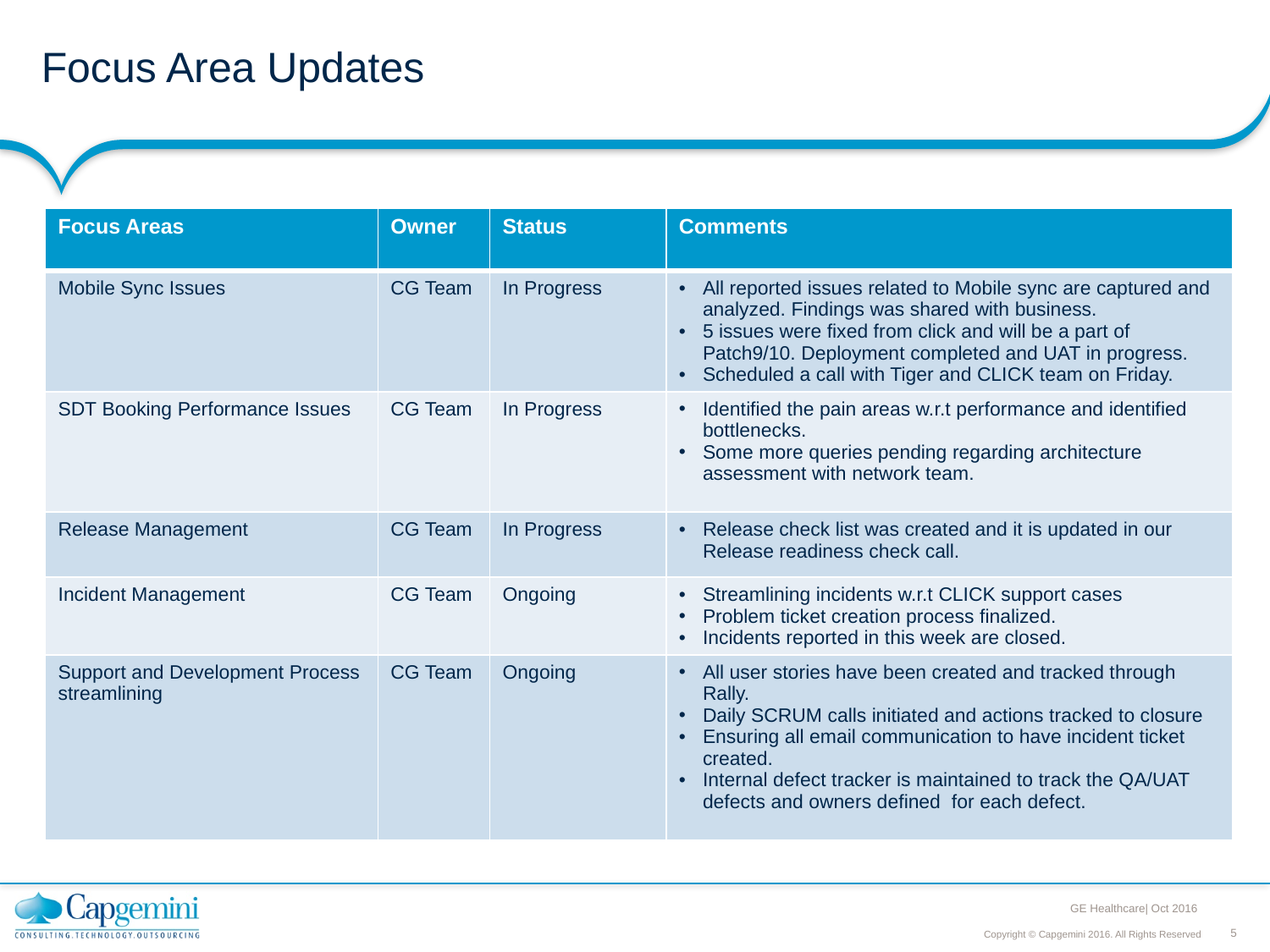

# Focus Area Updates
| Focus Areas | Owner | Status | Comments |
| --- | --- | --- | --- |
| Mobile Sync Issues | CG Team | In Progress | All reported issues related to Mobile sync are captured and analyzed. Findings was shared with business. 5 issues were fixed from click and will be a part of Patch9/10. Deployment completed and UAT in progress. Scheduled a call with Tiger and CLICK team on Friday. |
| SDT Booking Performance Issues | CG Team | In Progress | Identified the pain areas w.r.t performance and identified bottlenecks. Some more queries pending regarding architecture assessment with network team. |
| Release Management | CG Team | In Progress | Release check list was created and it is updated in our Release readiness check call. |
| Incident Management | CG Team | Ongoing | Streamlining incidents w.r.t CLICK support cases Problem ticket creation process finalized. Incidents reported in this week are closed. |
| Support and Development Process streamlining | CG Team | Ongoing | All user stories have been created and tracked through Rally. Daily SCRUM calls initiated and actions tracked to closure Ensuring all email communication to have incident ticket created. Internal defect tracker is maintained to track the QA/UAT defects and owners defined for each defect. |